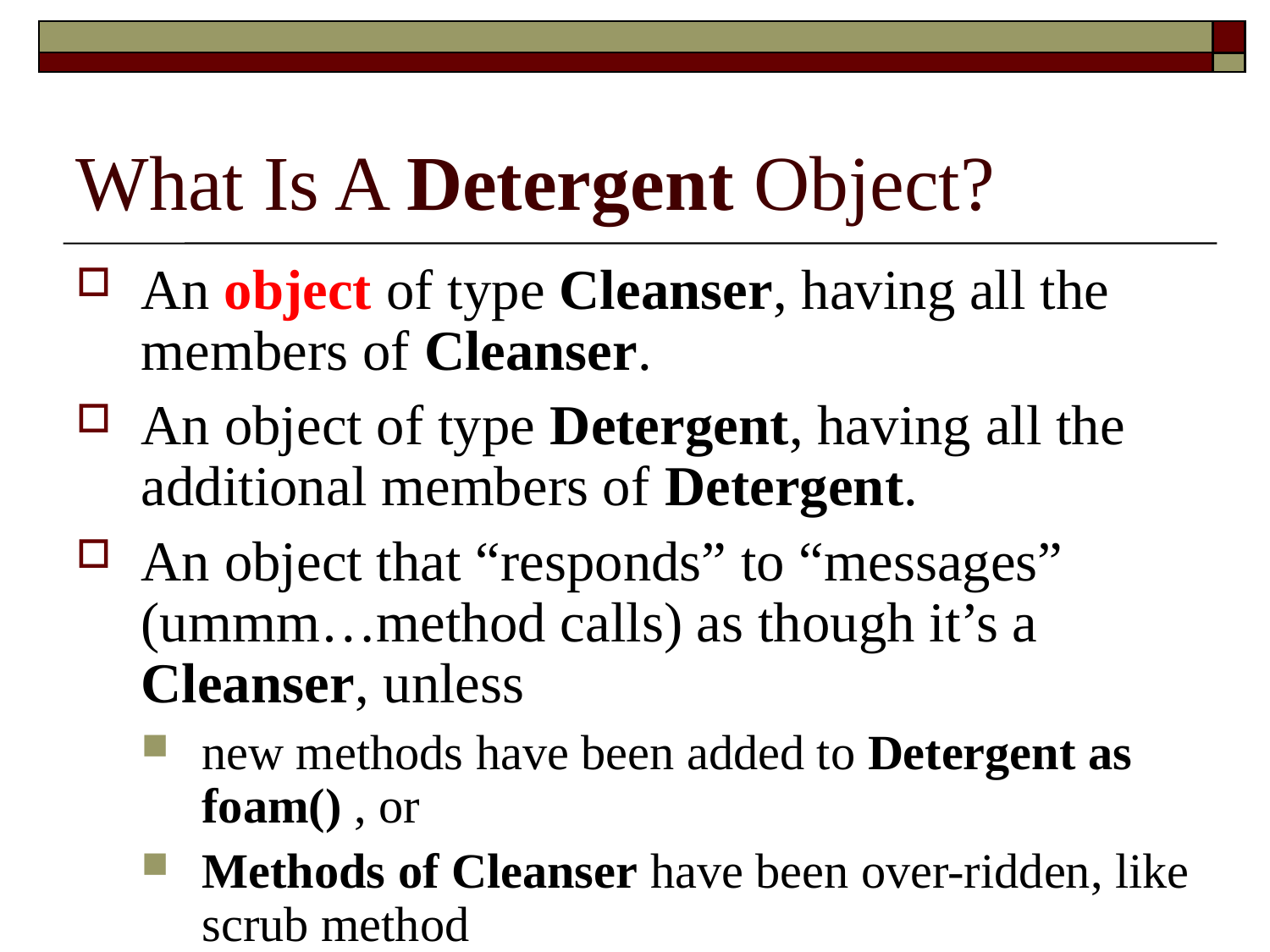

What Is A Detergent Object?
An object of type Cleanser, having all the members of Cleanser.
An object of type Detergent, having all the additional members of Detergent.
An object that “responds” to “messages” (ummm…method calls) as though it’s a Cleanser, unless
new methods have been added to Detergent as foam() , or
Methods of Cleanser have been over-ridden, like scrub method